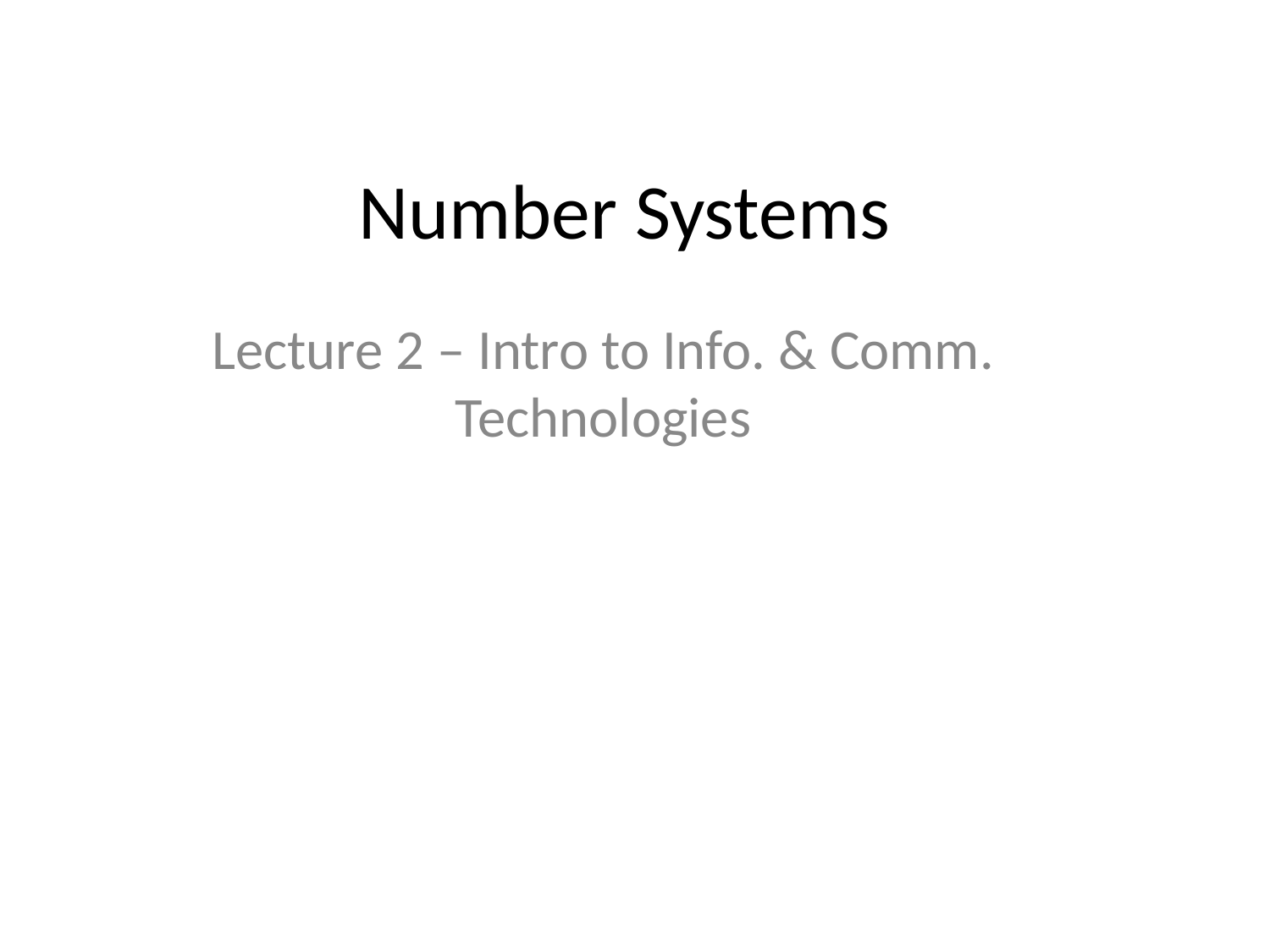

# Number Systems
Lecture 2 – Intro to Info. & Comm. Technologies